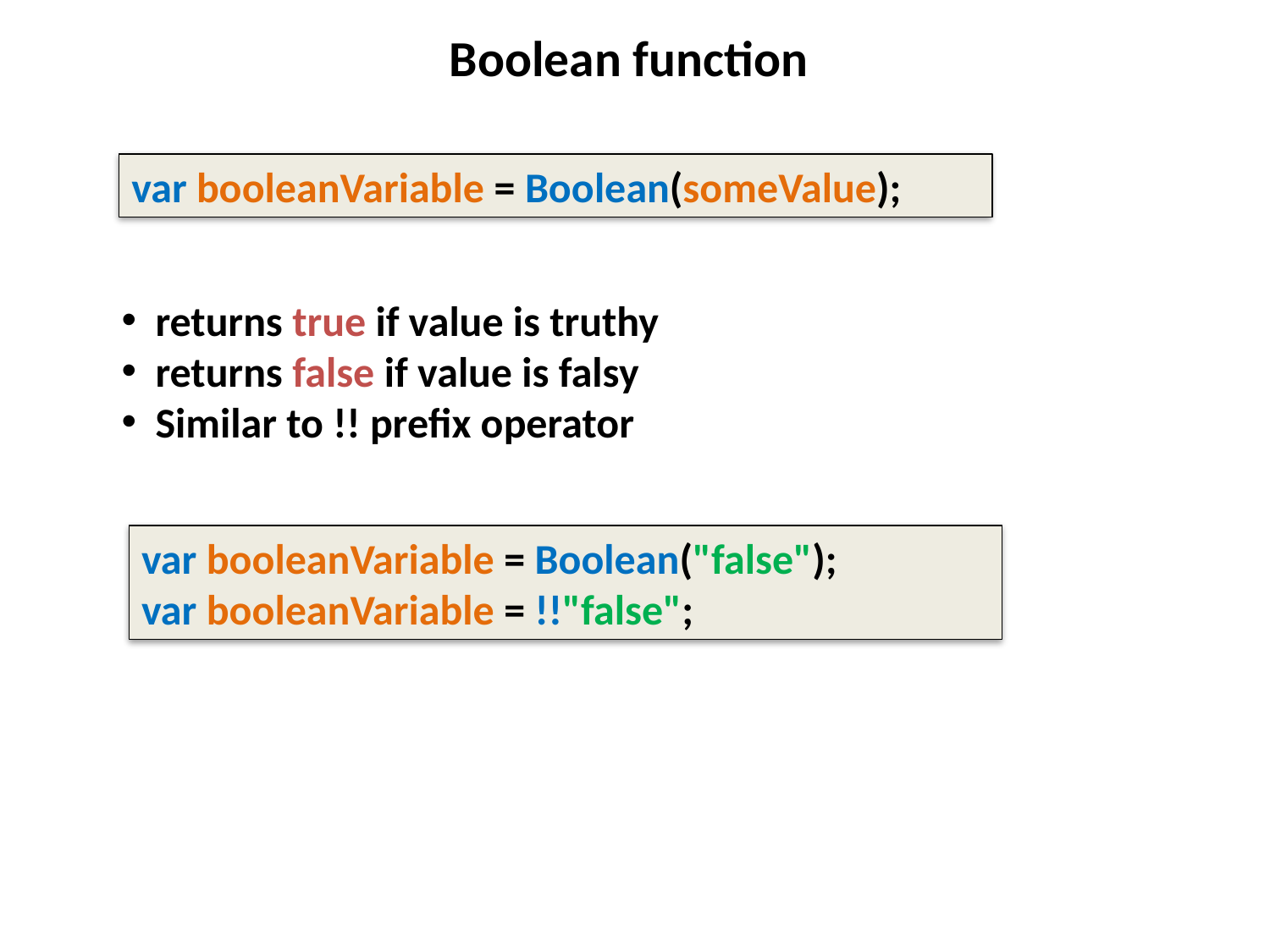

# Boolean function
var booleanVariable = Boolean(someValue);

  returns true if value is truthy
  returns false if value is falsy
  Similar to !! prefix operator
var booleanVariable = Boolean("false");
var booleanVariable = !!"false";